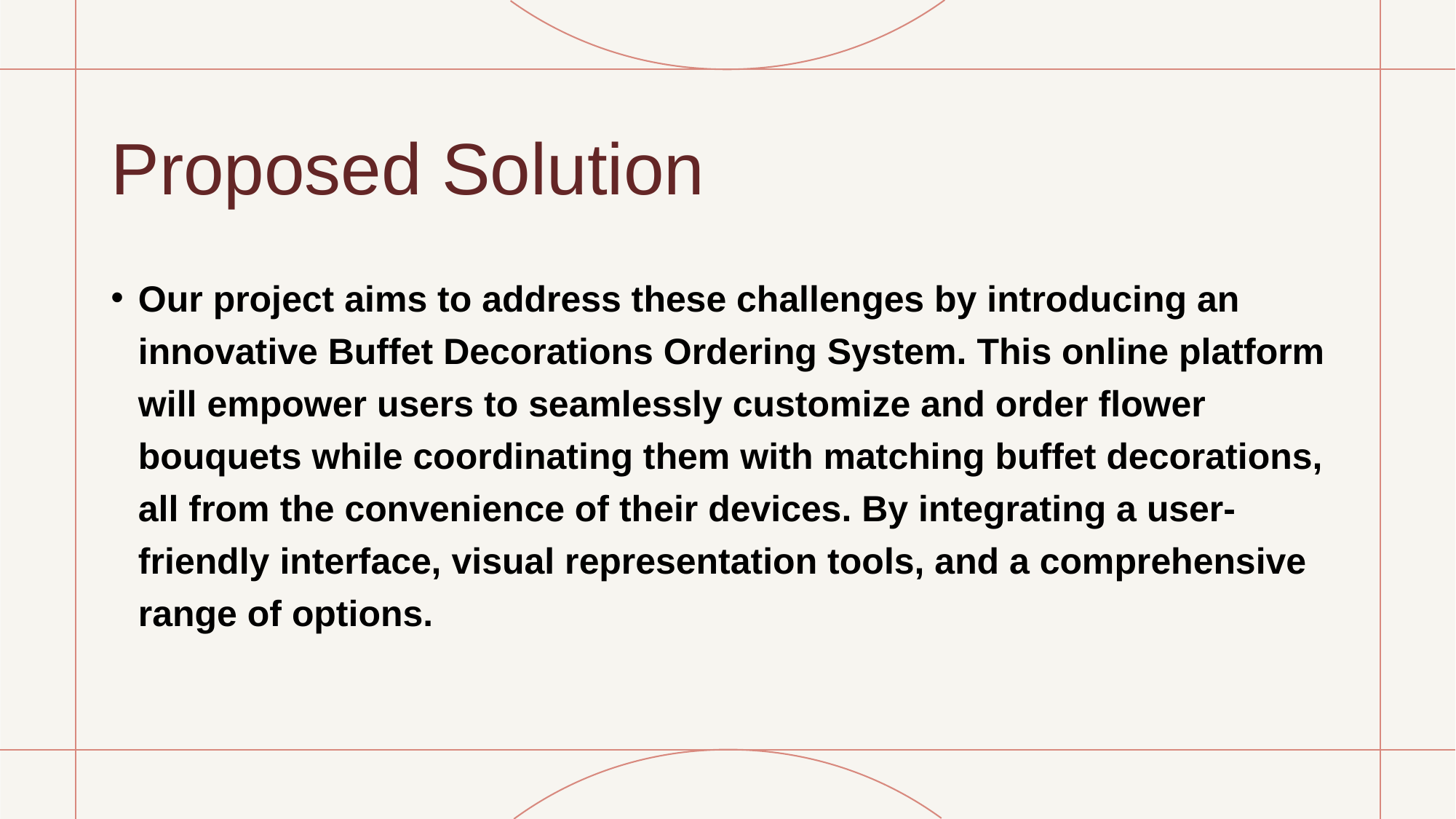

# Proposed Solution
Our project aims to address these challenges by introducing an innovative Buffet Decorations Ordering System. This online platform will empower users to seamlessly customize and order flower bouquets while coordinating them with matching buffet decorations, all from the convenience of their devices. By integrating a user-friendly interface, visual representation tools, and a comprehensive range of options.